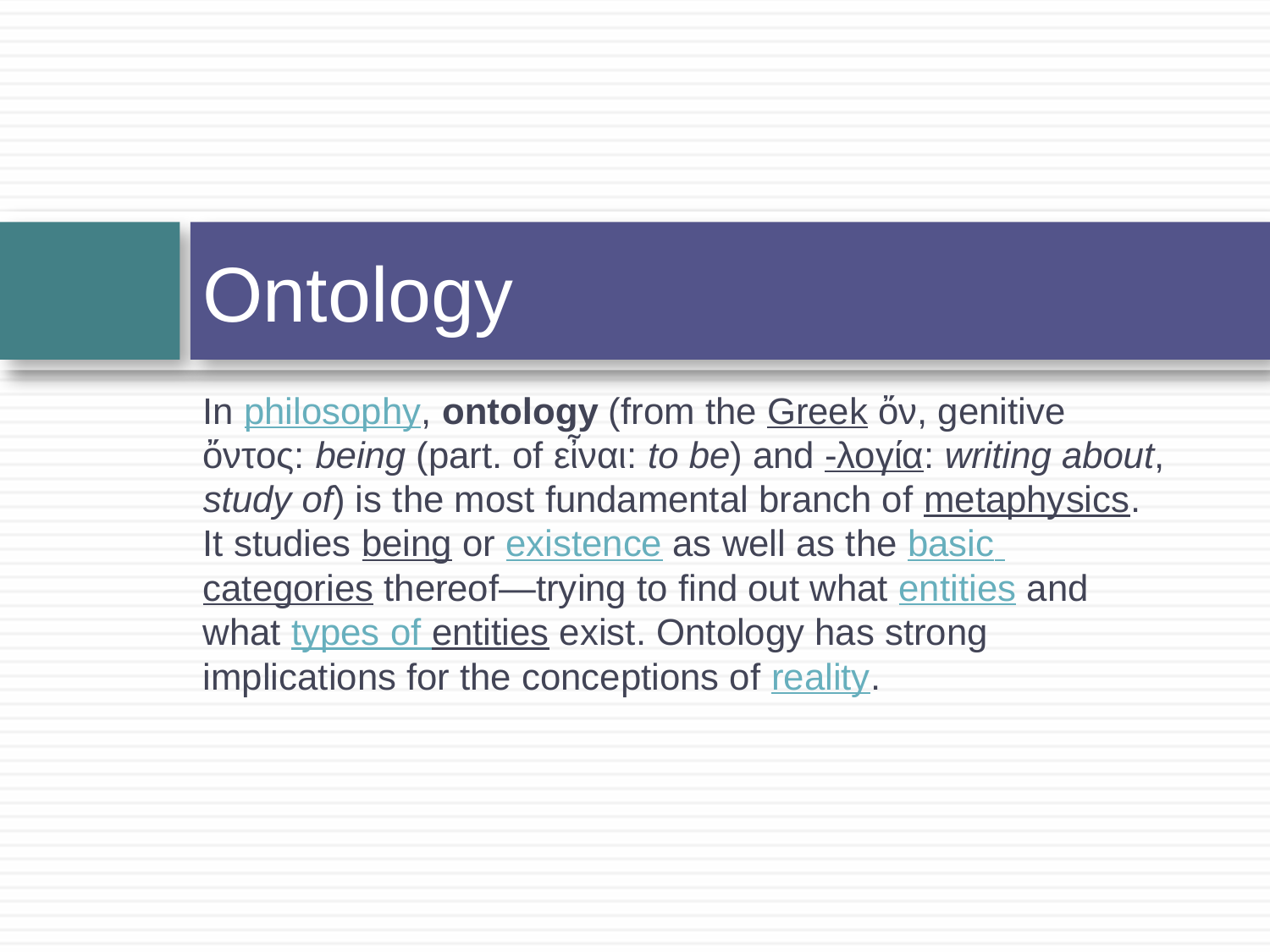

# Ontology
In philosophy, ontology (from the Greek ὄν, genitive ὄντος: being (part. of εἶναι: to be) and -λογία: writing about, study of) is the most fundamental branch of metaphysics. It studies being or existence as well as the basic categories thereof—trying to find out what entities and what types of entities exist. Ontology has strong implications for the conceptions of reality.